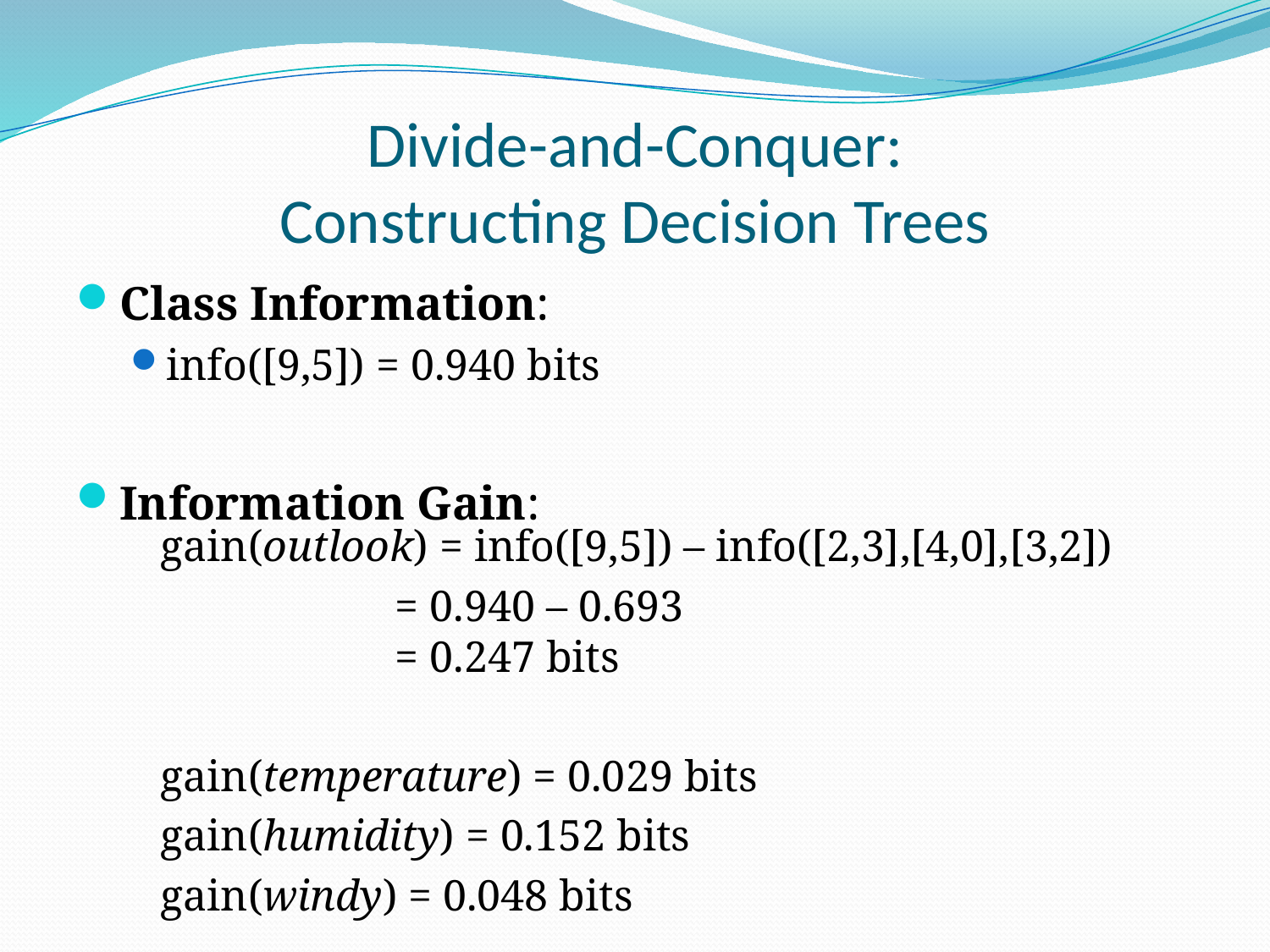

# Divide-and-Conquer: Constructing Decision Trees
Class Information:
info([9,5]) = 0.940 bits

Information Gain:
gain(outlook) = info([9,5]) – info([2,3],[4,0],[3,2])
		    = 0.940 – 0.693
	    = 0.247 bits

gain(temperature) = 0.029 bits
gain(humidity) = 0.152 bits
gain(windy) = 0.048 bits